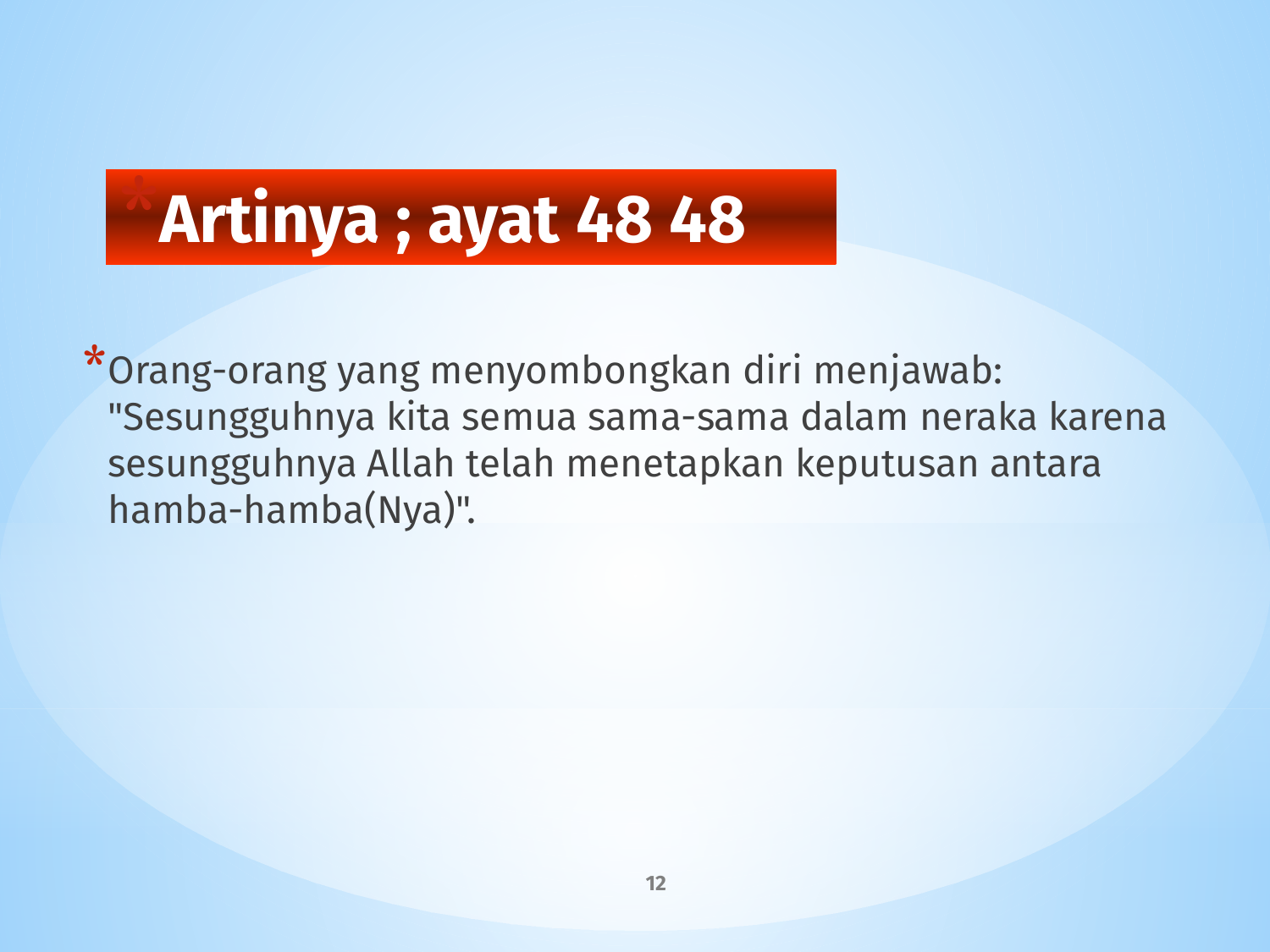

# Artinya ; ayat 48 48
Orang-orang yang menyombongkan diri menjawab: "Sesungguhnya kita semua sama-sama dalam neraka karena sesungguhnya Allah telah menetapkan keputusan antara hamba-hamba(Nya)".
12